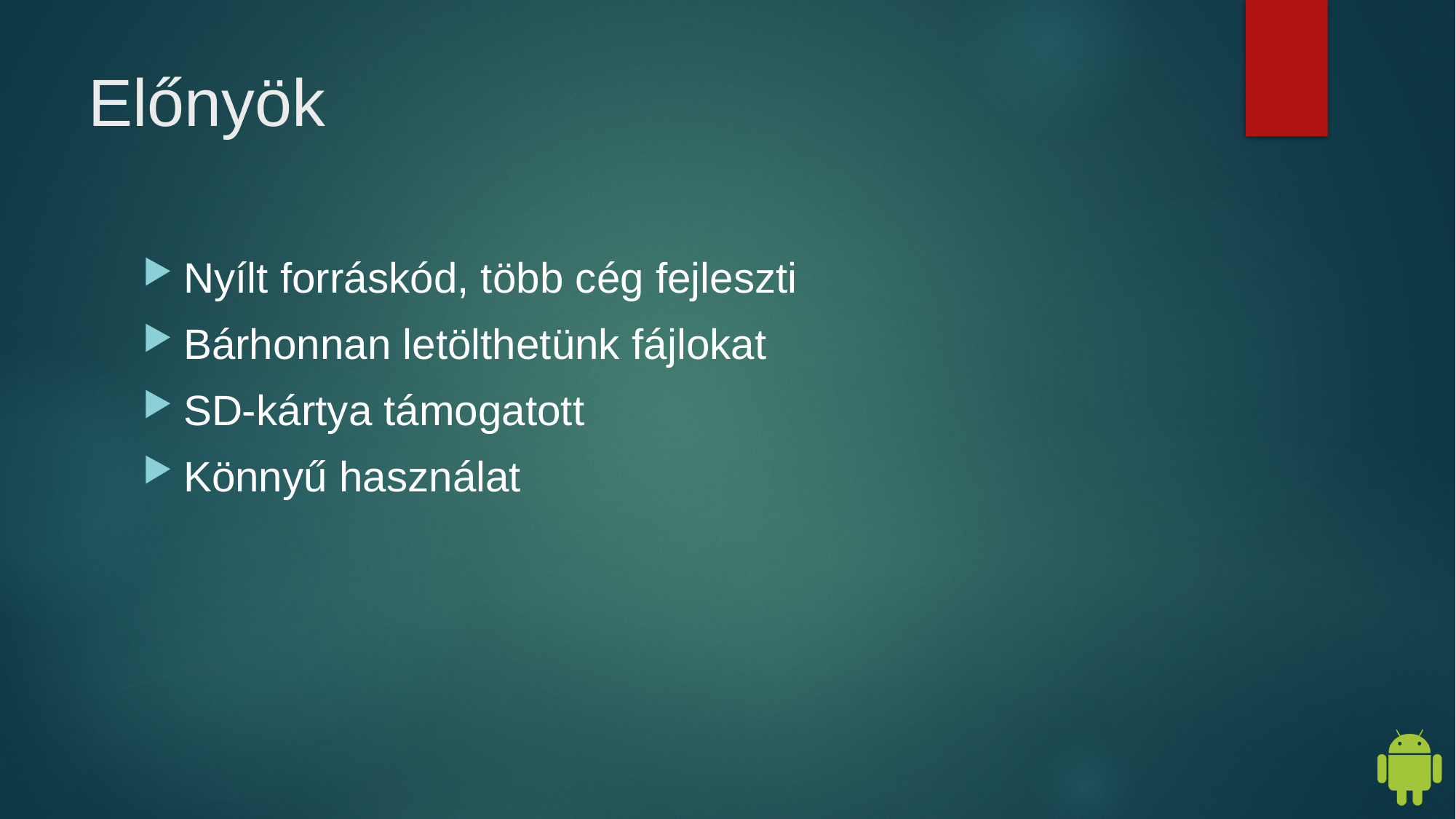

# Előnyök
Nyílt forráskód, több cég fejleszti
Bárhonnan letölthetünk fájlokat
SD-kártya támogatott
Könnyű használat